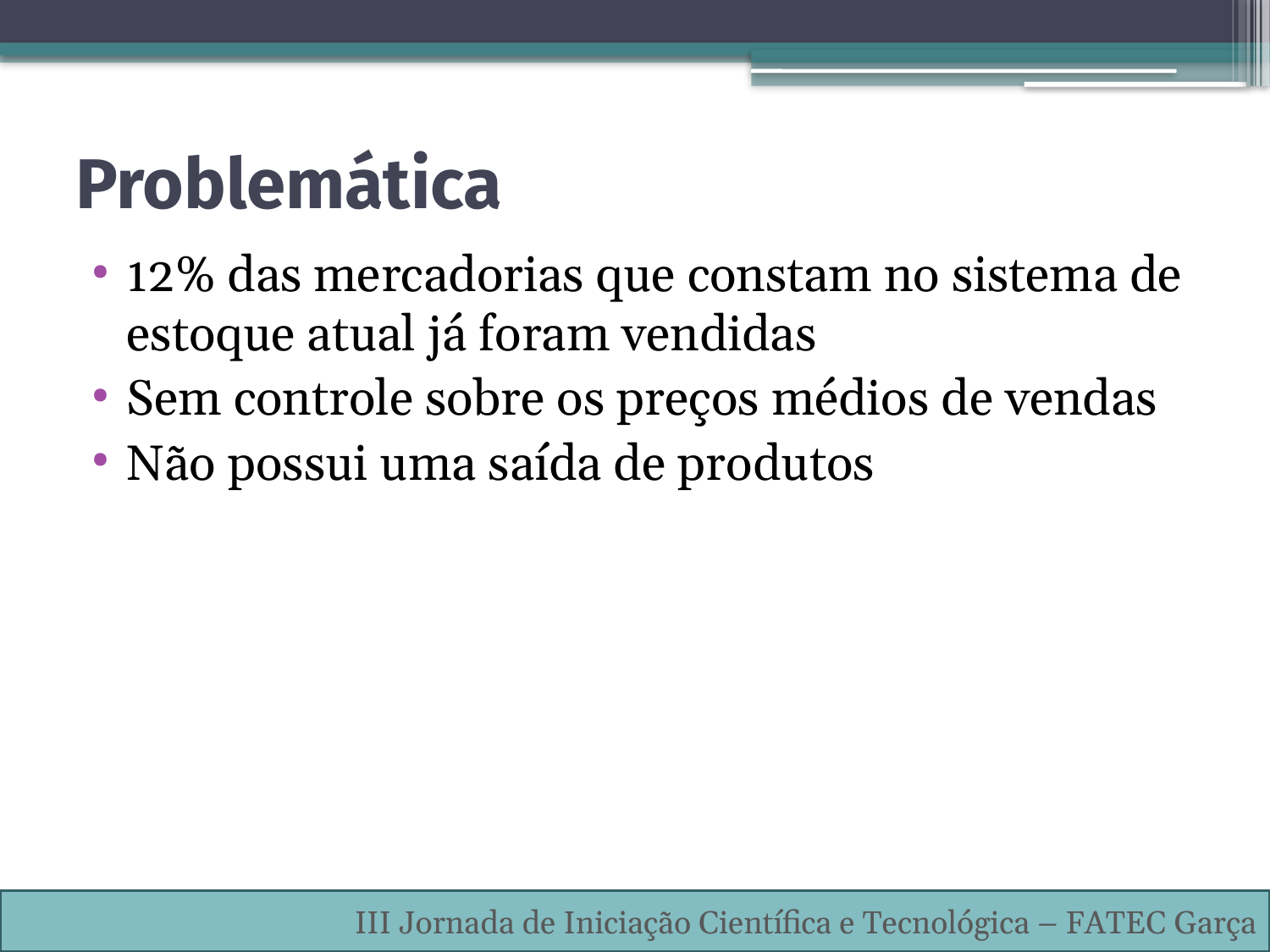

# Problemática
12% das mercadorias que constam no sistema de estoque atual já foram vendidas
Sem controle sobre os preços médios de vendas
Não possui uma saída de produtos

III Jornada de Iniciação Científica e Tecnológica – FATEC Garça